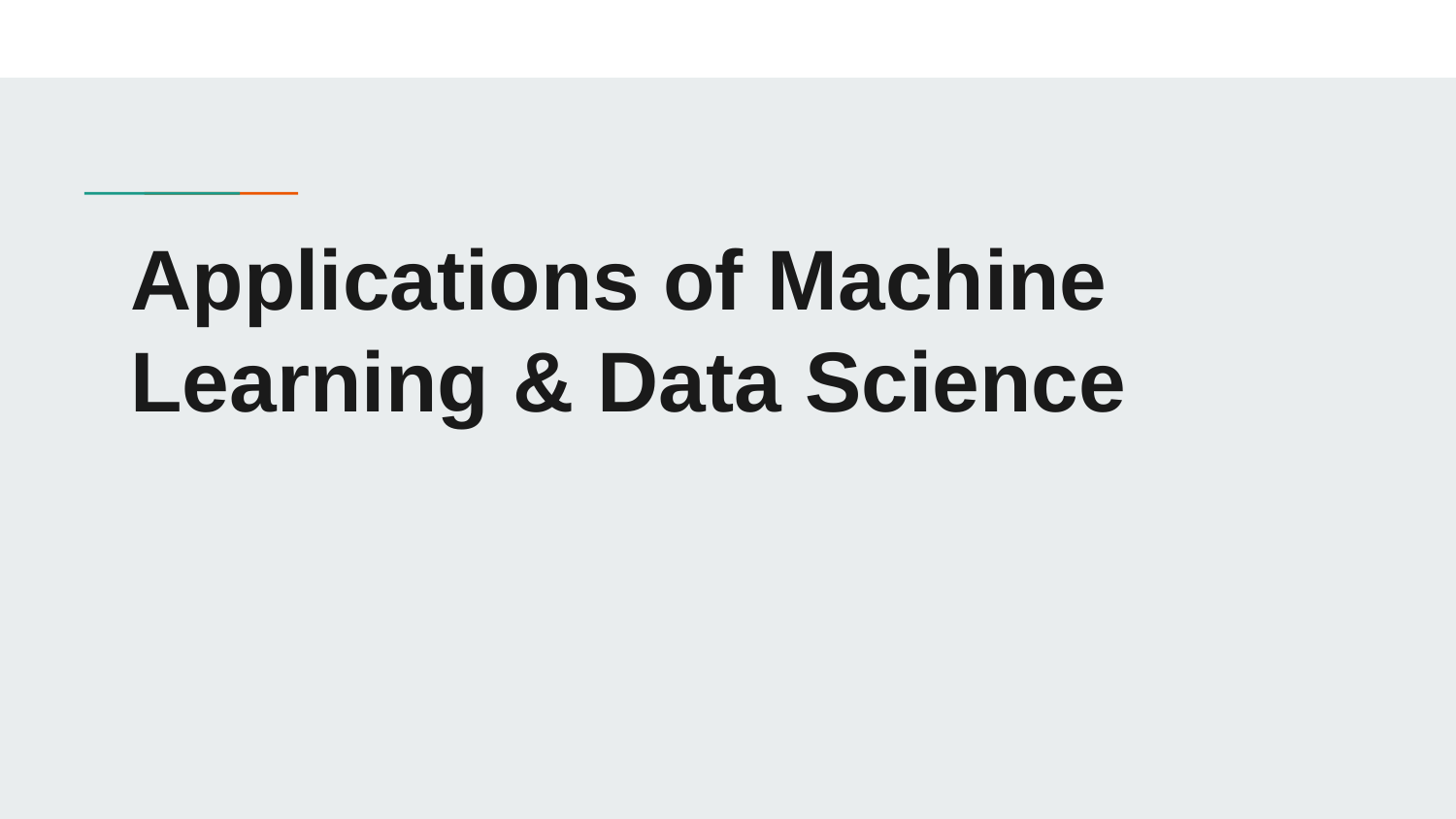

# Applications of Machine Learning & Data Science